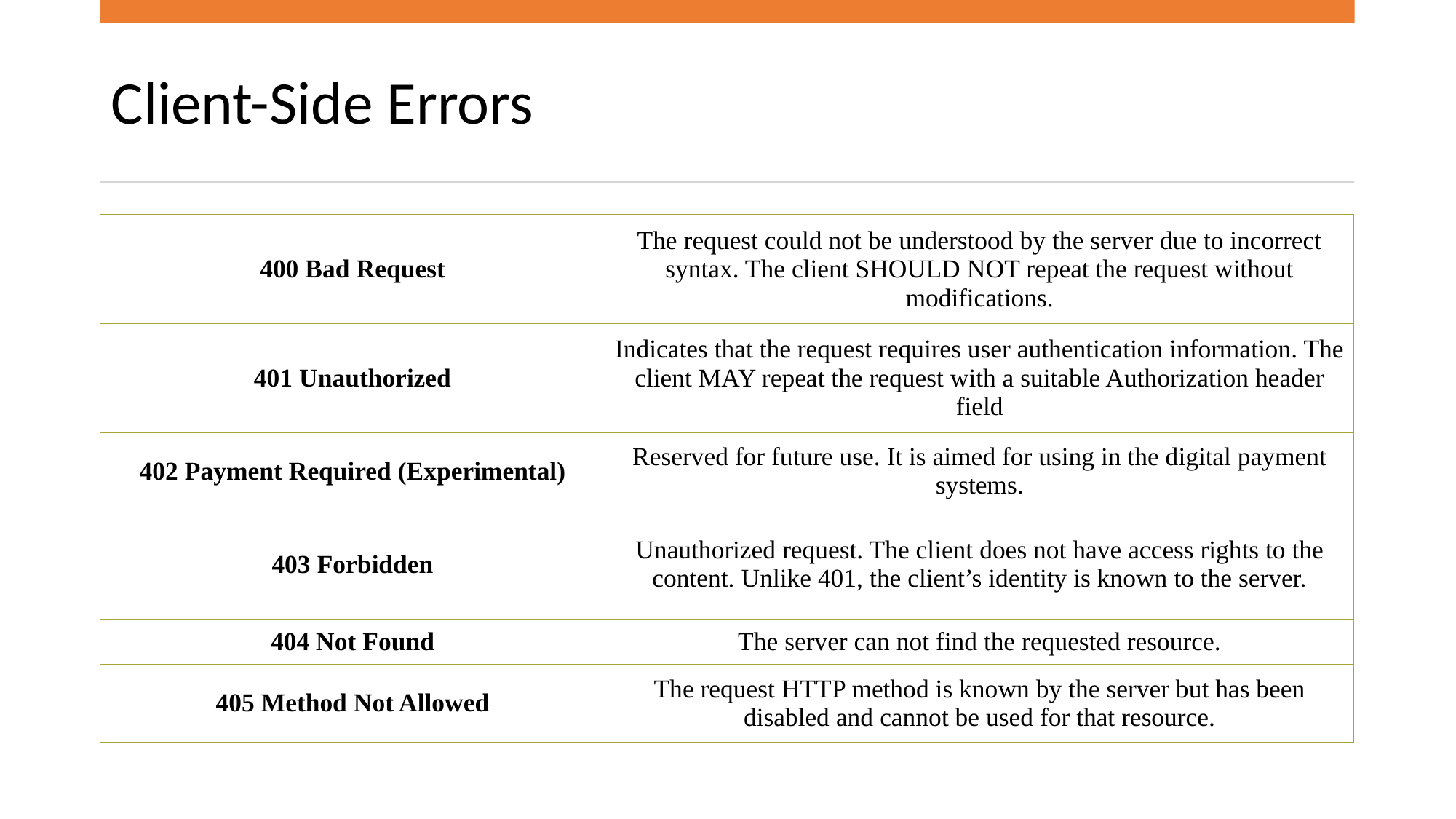

# Client-Side Errors

| 400 Bad Request | The request could not be understood by the server due to incorrect syntax. The client SHOULD NOT repeat the request without modifications. |
| --- | --- |
| 401 Unauthorized | Indicates that the request requires user authentication information. The client MAY repeat the request with a suitable Authorization header field |
| 402 Payment Required (Experimental) | Reserved for future use. It is aimed for using in the digital payment systems. |
| 403 Forbidden | Unauthorized request. The client does not have access rights to the content. Unlike 401, the client’s identity is known to the server. |
| 404 Not Found | The server can not find the requested resource. |
| 405 Method Not Allowed | The request HTTP method is known by the server but has been disabled and cannot be used for that resource. |